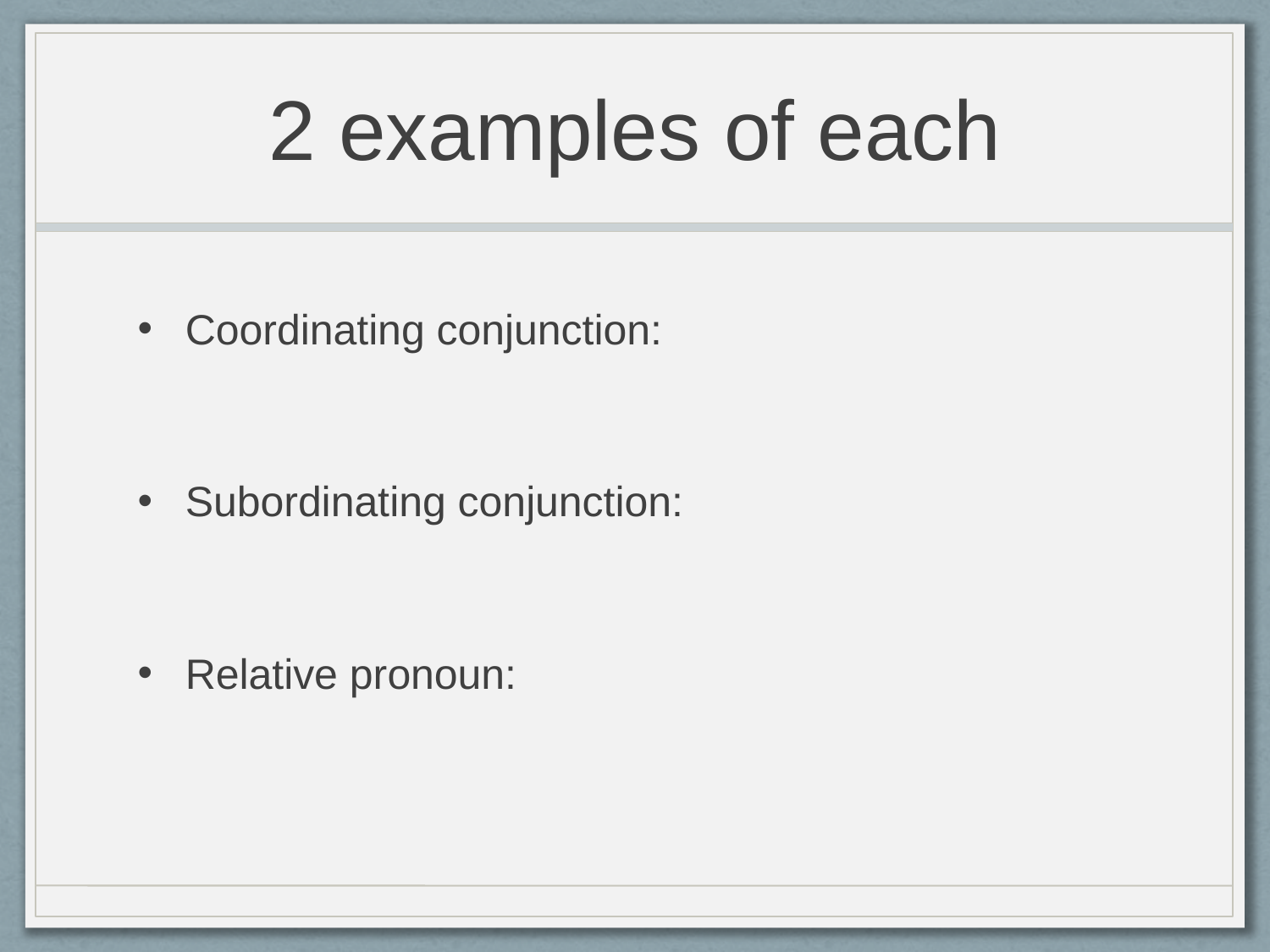

# 2 examples of each
Coordinating conjunction:

Subordinating conjunction:

Relative pronoun: